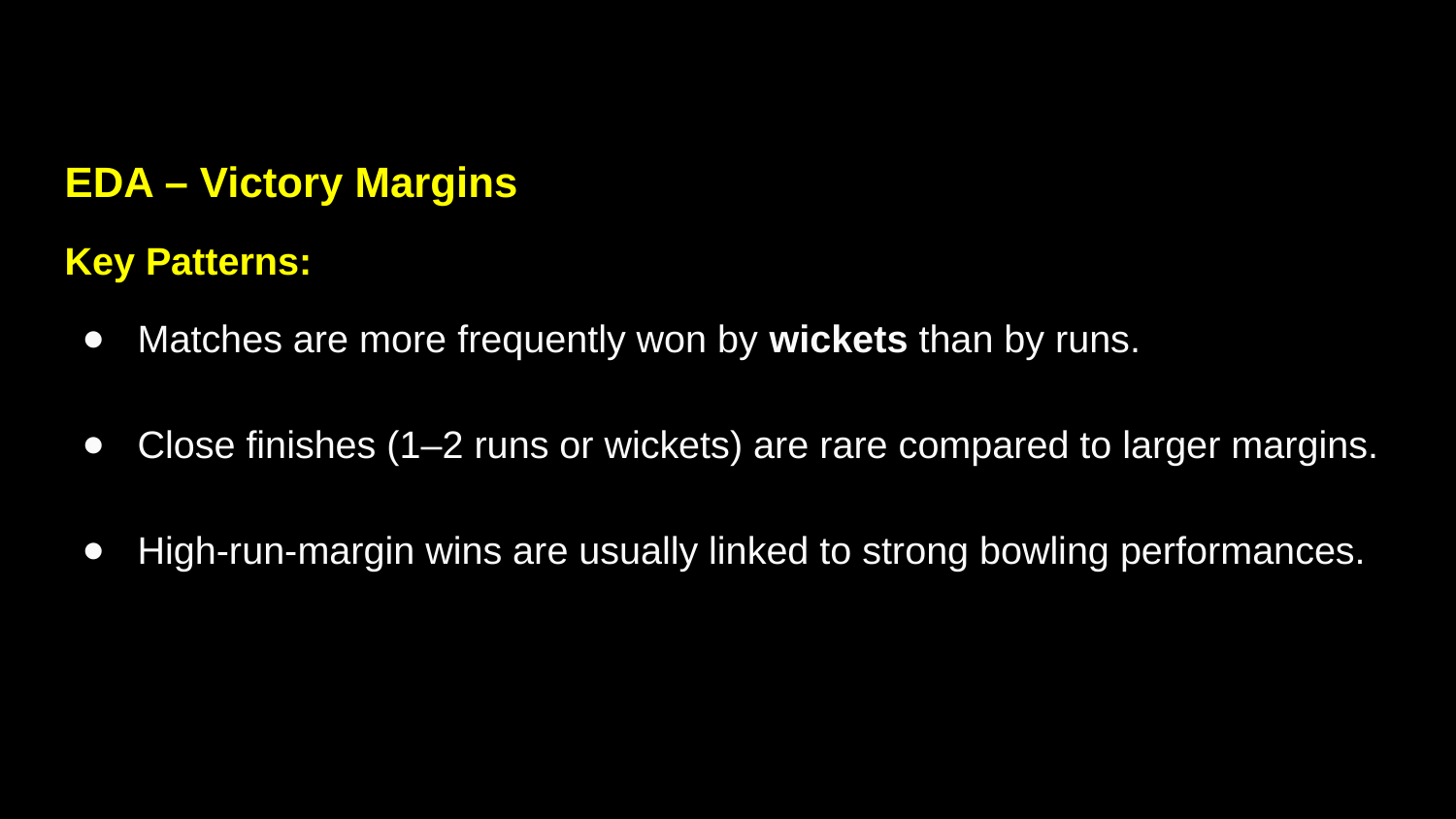

#
EDA – Victory Margins
Key Patterns:
Matches are more frequently won by wickets than by runs.
Close finishes (1–2 runs or wickets) are rare compared to larger margins.
High-run-margin wins are usually linked to strong bowling performances.